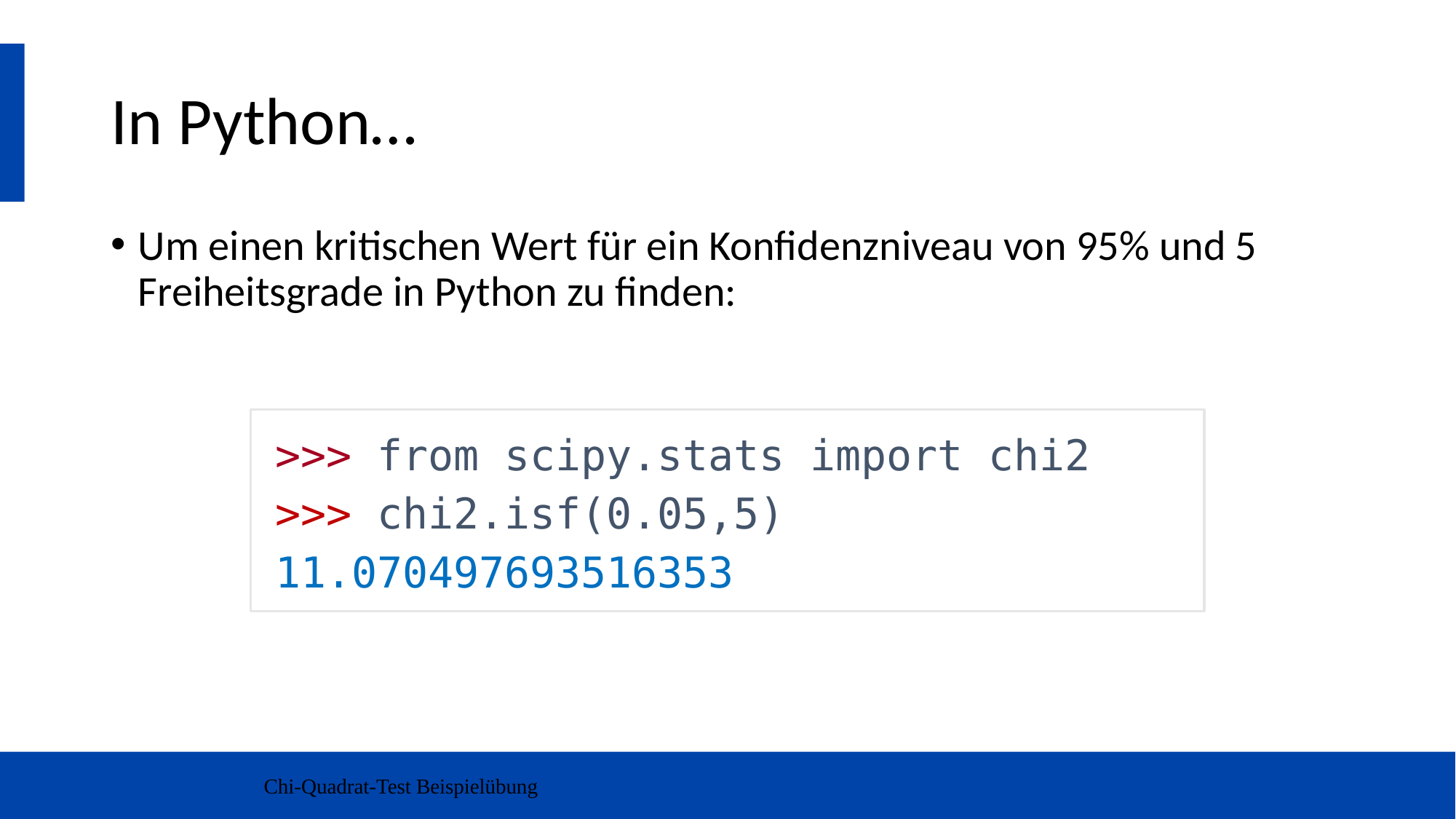

# In Python…
Um einen kritischen Wert für ein Konfidenzniveau von 95% und 5 Freiheitsgrade in Python zu finden:

>>> from scipy.stats import chi2
>>> chi2.isf(0.05,5)
11.070497693516353
Chi-Quadrat-Test Beispielübung